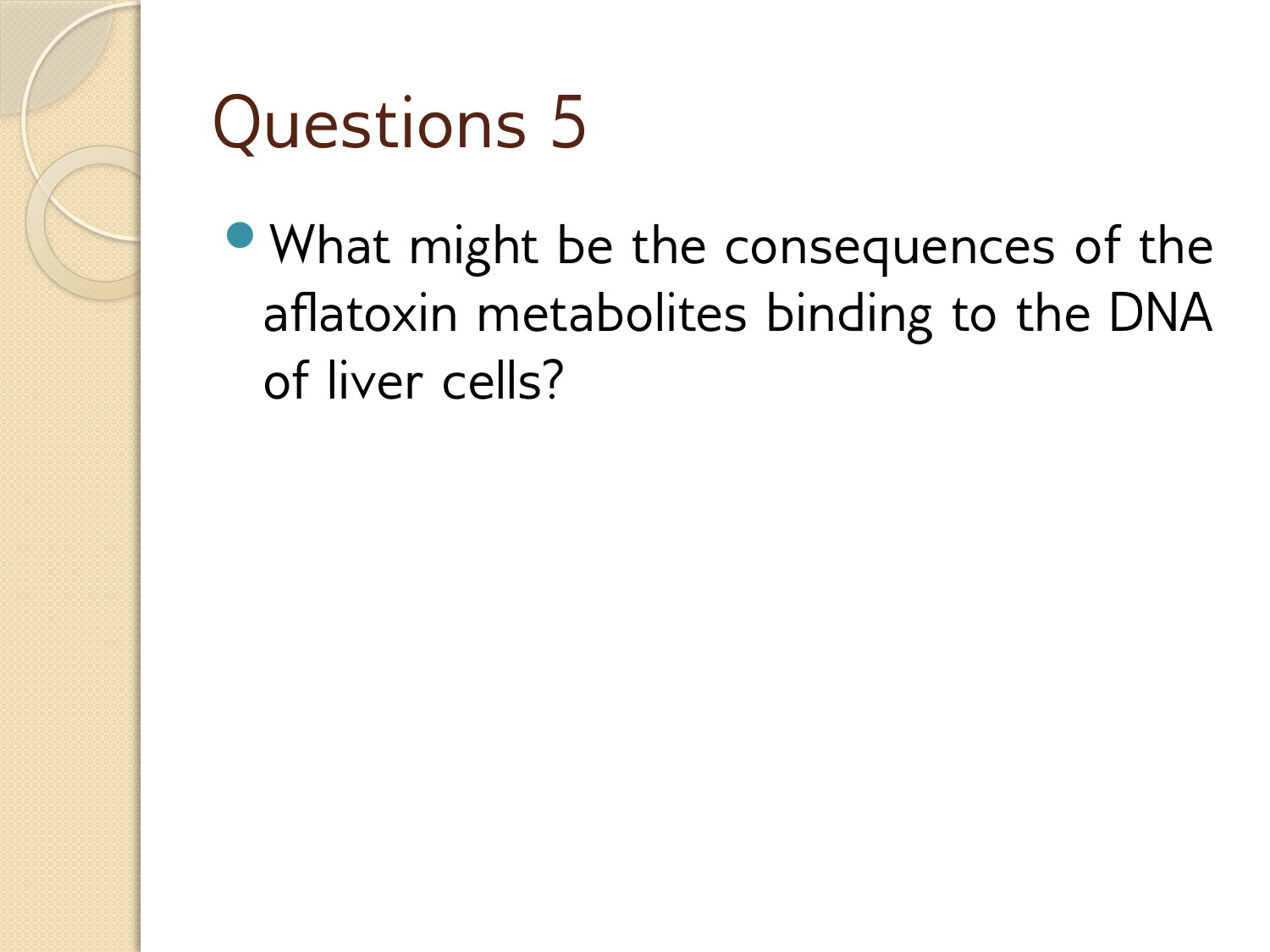

# Questions 5
What might be the consequences of the aflatoxin metabolites binding to the DNA of liver cells?